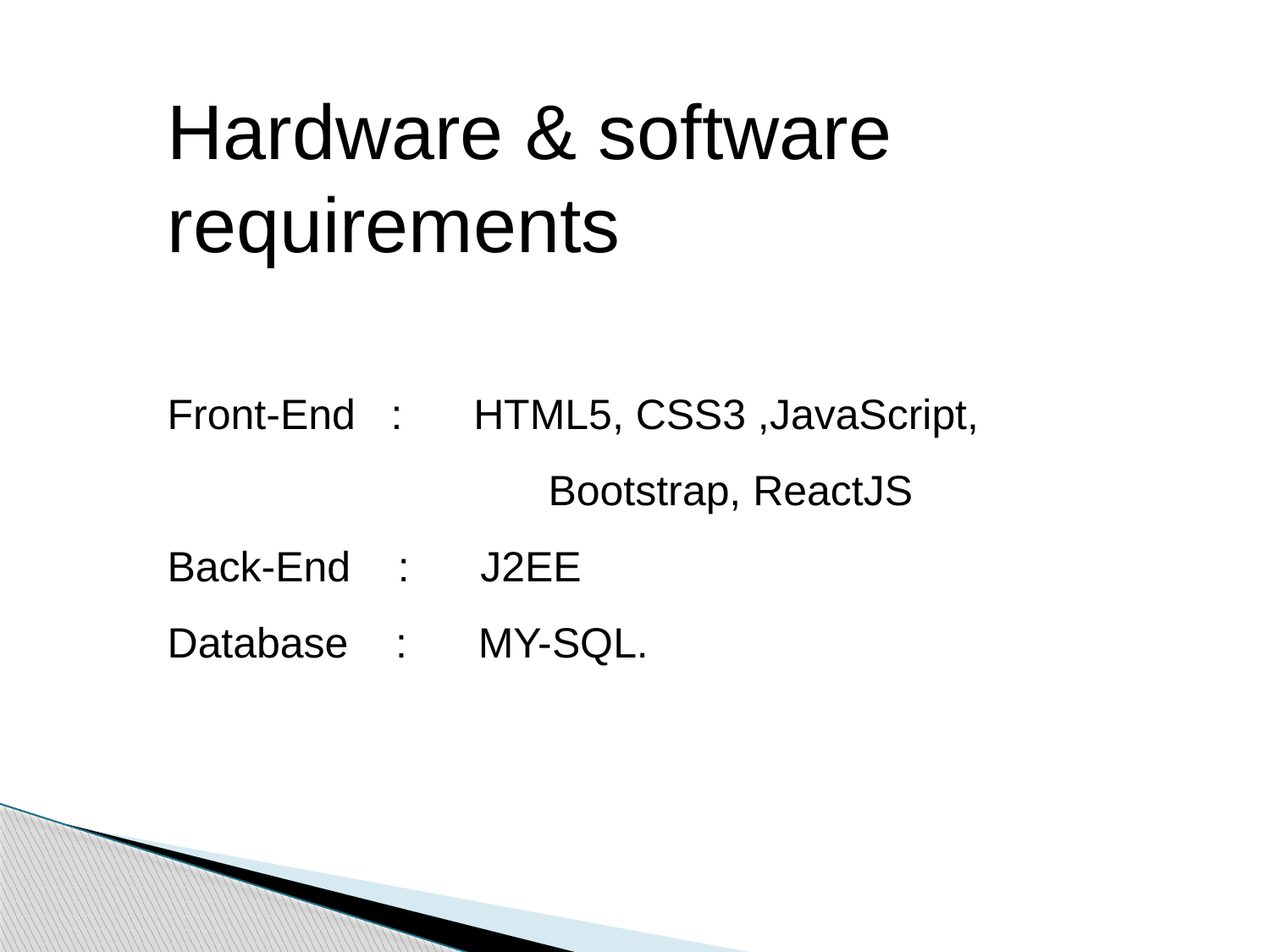

Hardware & software requirements

Front-End   :      HTML5, CSS3 ,JavaScript, 					Bootstrap, ReactJS
Back-End    :      J2EE
Database    :      MY-SQL.